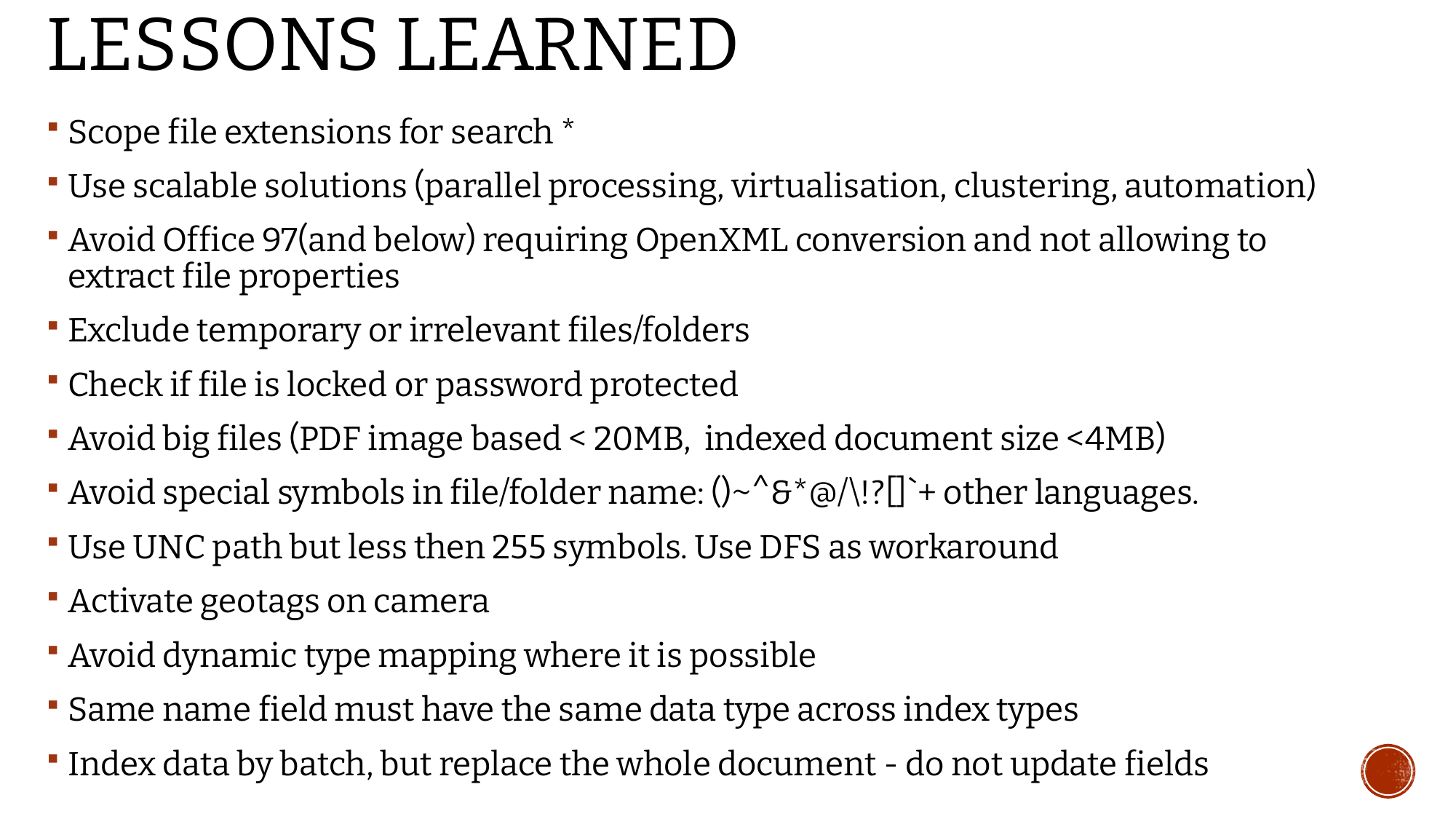

# Lessons learned
Scope file extensions for search *
Use scalable solutions (parallel processing, virtualisation, clustering, automation)
Avoid Office 97(and below) requiring OpenXML conversion and not allowing to extract file properties
Exclude temporary or irrelevant files/folders
Check if file is locked or password protected
Avoid big files (PDF image based < 20MB,  indexed document size <4MB)
Avoid special symbols in file/folder name: ()~^&*@/\!?[]`+ other languages.
Use UNC path but less then 255 symbols. Use DFS as workaround
Activate geotags on camera
Avoid dynamic type mapping where it is possible
Same name field must have the same data type across index types
Index data by batch, but replace the whole document - do not update fields